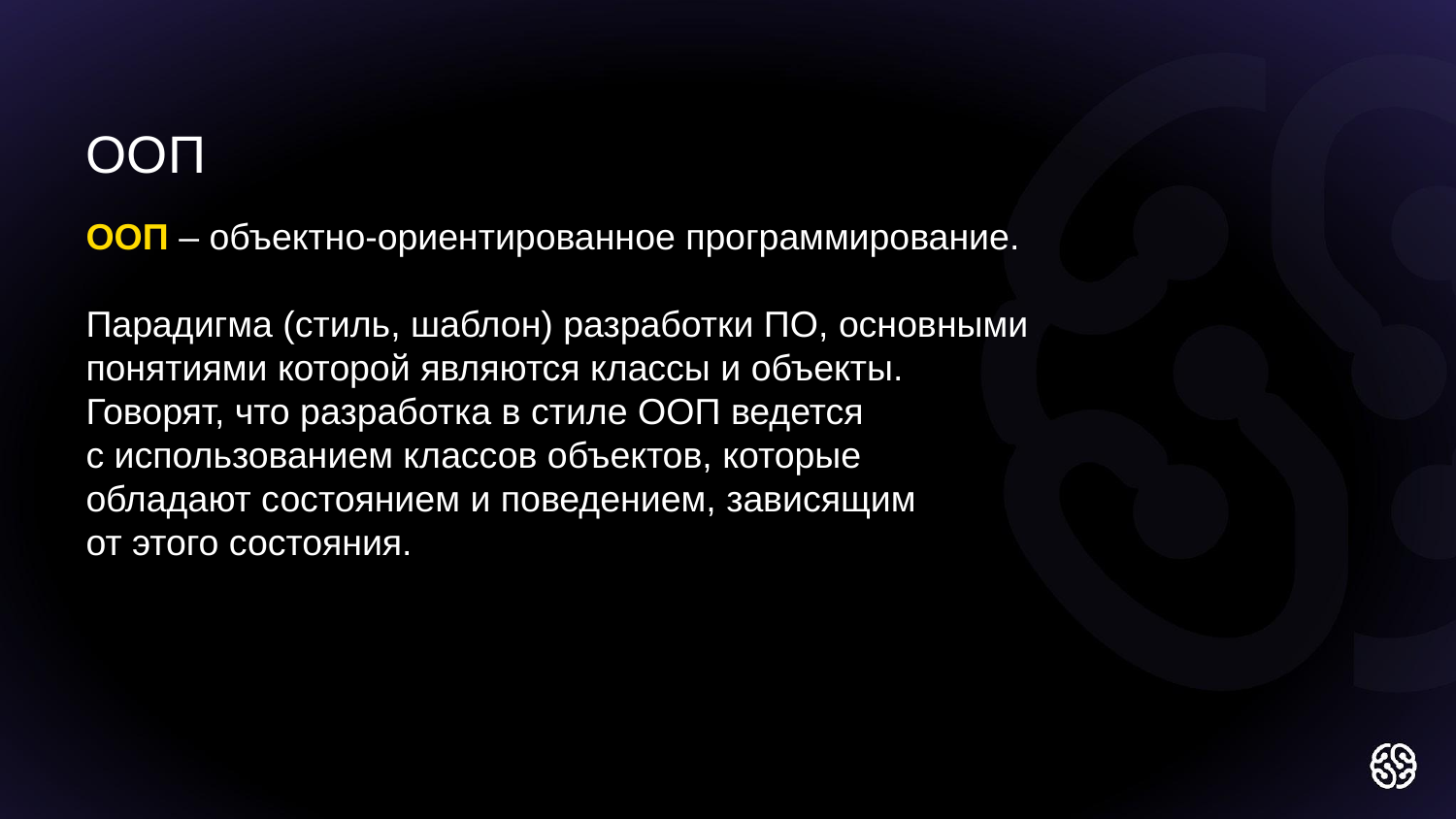

ООП
ООП – объектно-ориентированное программирование.

Парадигма (стиль, шаблон) разработки ПО, основными
понятиями которой являются классы и объекты.
Говорят, что разработка в стиле ООП ведется
с использованием классов объектов, которые
обладают состоянием и поведением, зависящим
от этого состояния.